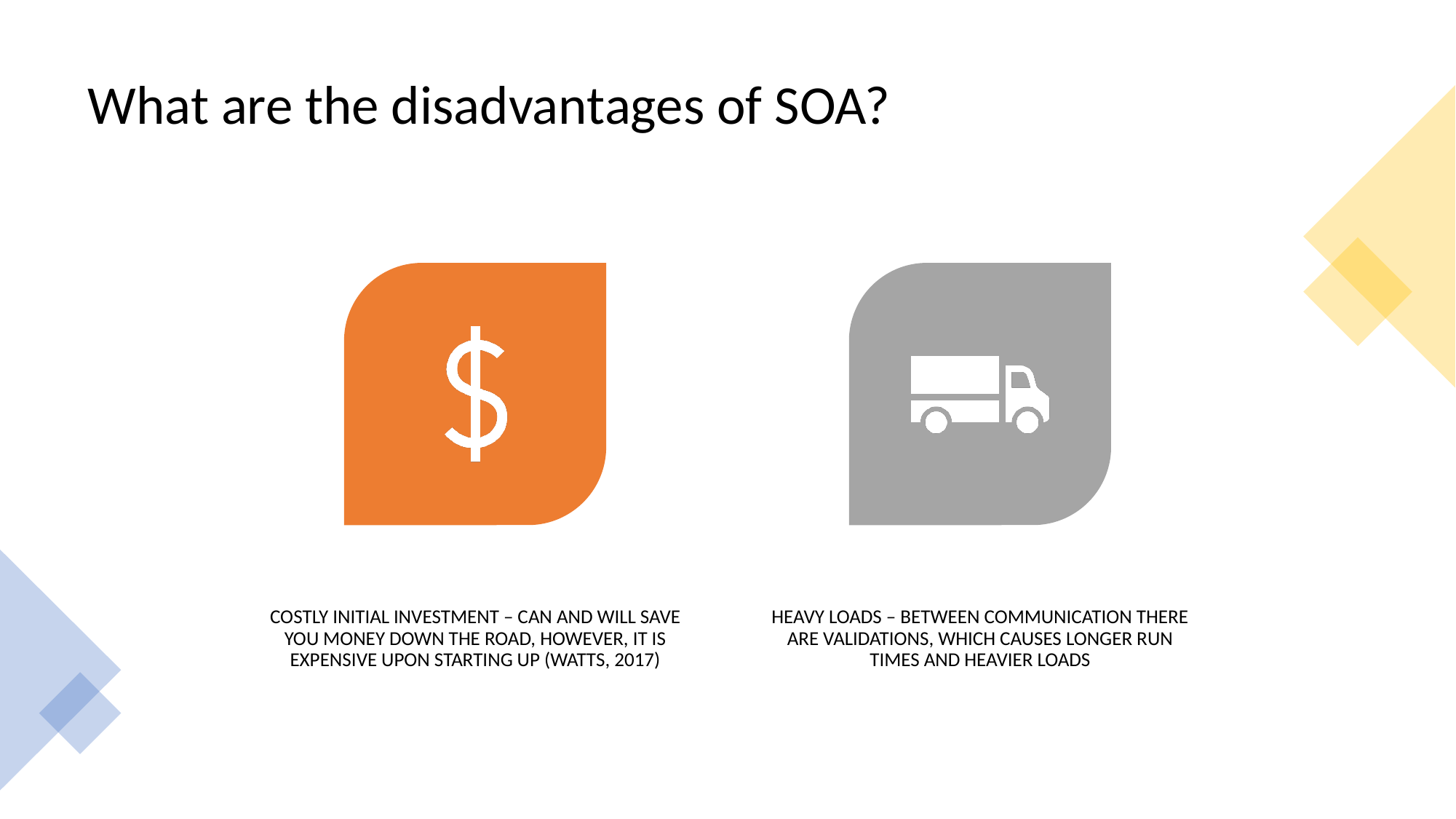

# What are the disadvantages of SOA?

Costly initial investment – Can and will save you money down the road, however, it is expensive upon starting up (WATTS, 2017)
Heavy loads – Between communication there are validations, which causes longer run times and heavier loads